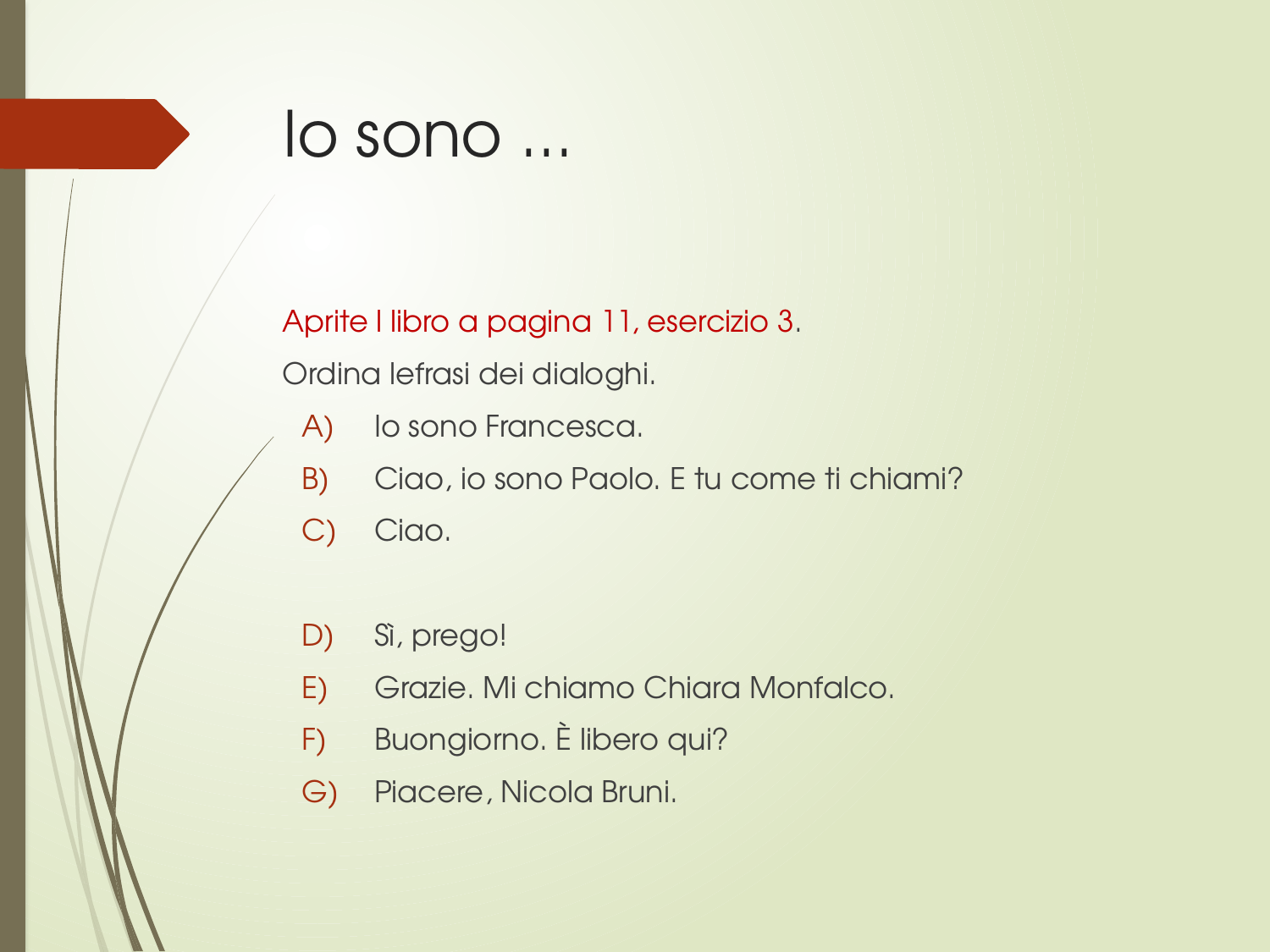

# Io sono ...
Aprite l libro a pagina 11, esercizio 3.
Ordina lefrasi dei dialoghi.
Io sono Francesca.
Ciao, io sono Paolo. E tu come ti chiami?
Ciao.

Sì, prego!
Grazie. Mi chiamo Chiara Monfalco.
Buongiorno. È libero qui?
Piacere, Nicola Bruni.